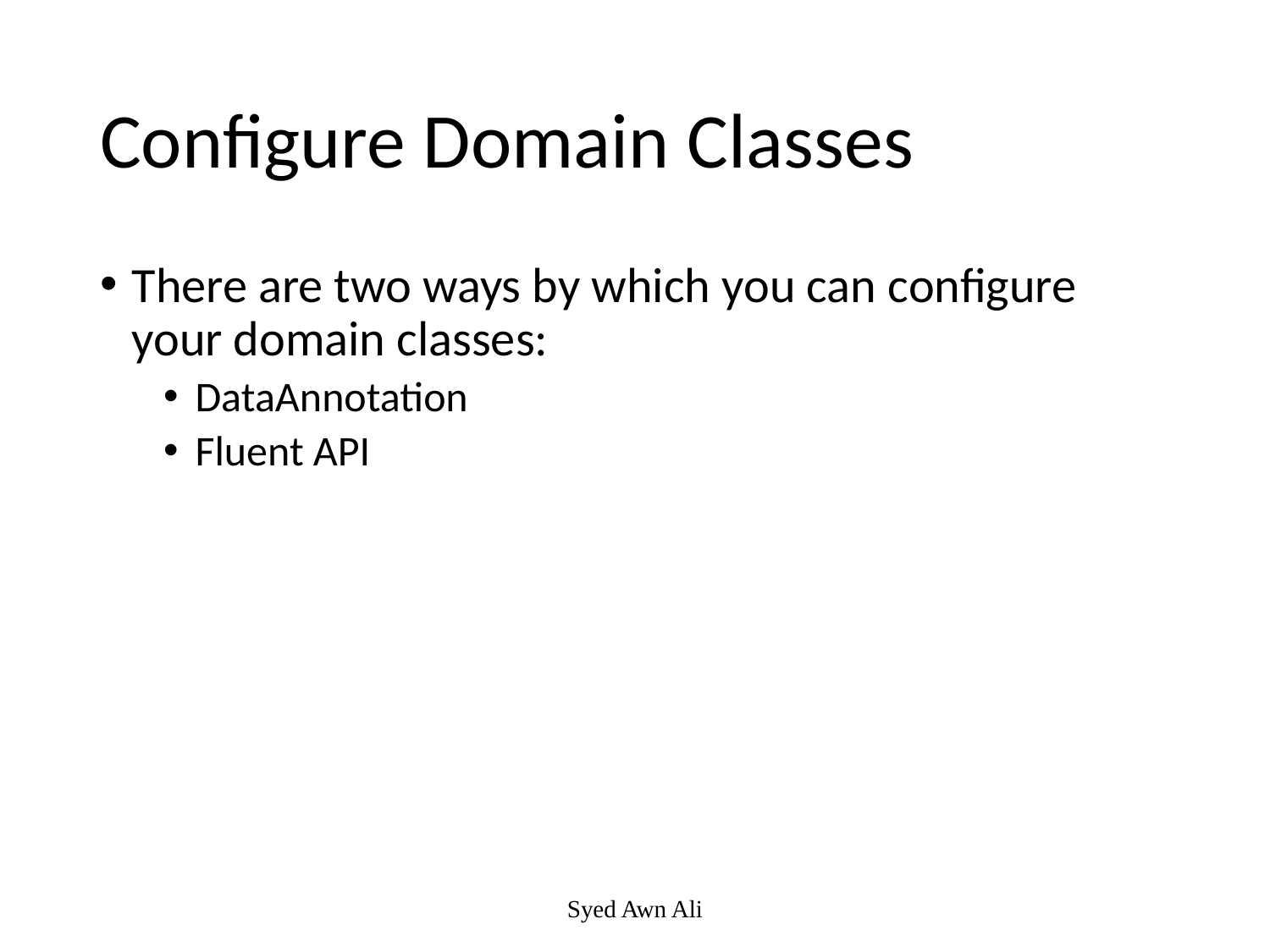

# Configure Domain Classes
There are two ways by which you can configure your domain classes:
DataAnnotation
Fluent API

Syed Awn Ali